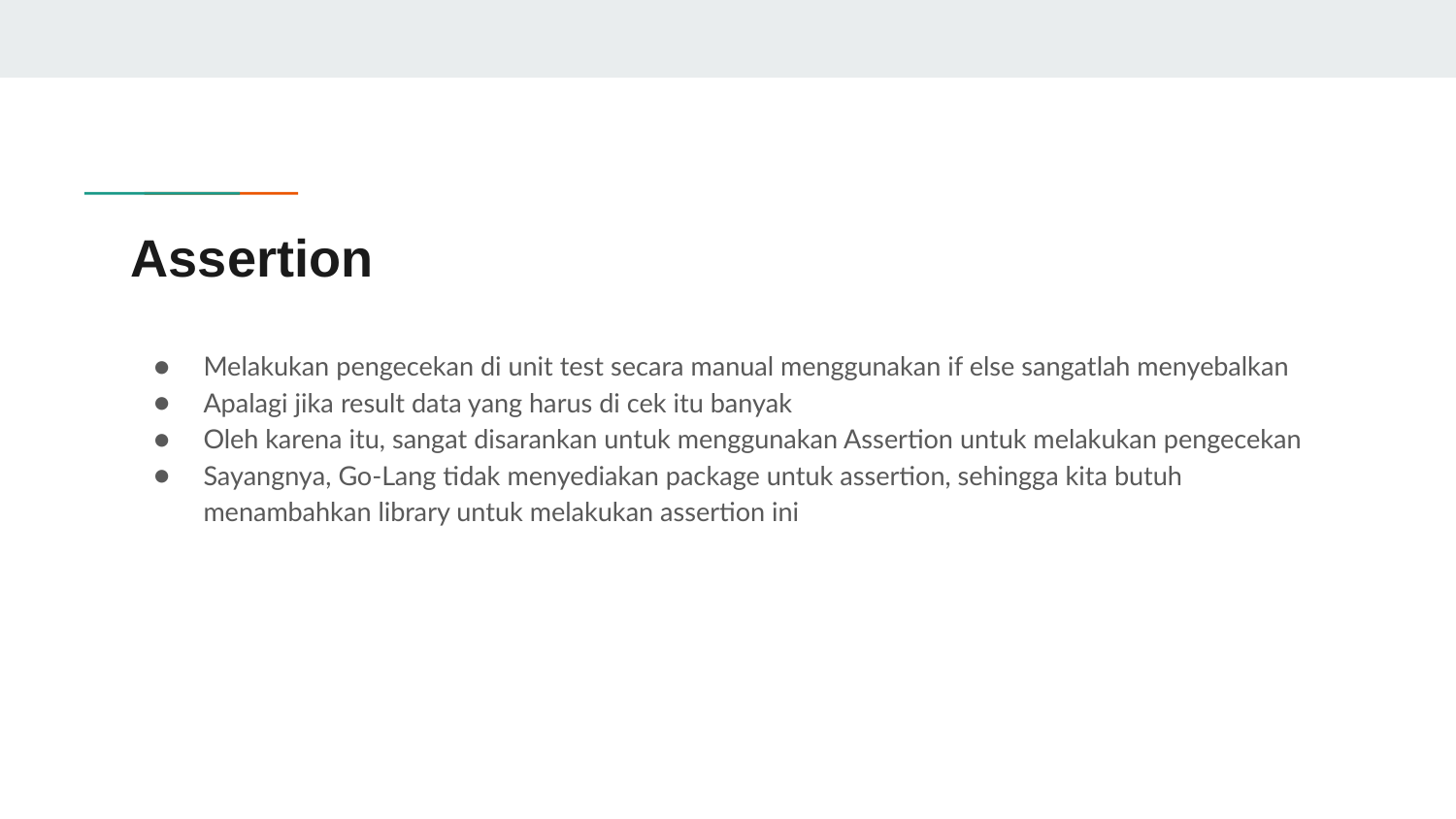

# Assertion
Melakukan pengecekan di unit test secara manual menggunakan if else sangatlah menyebalkan
Apalagi jika result data yang harus di cek itu banyak
Oleh karena itu, sangat disarankan untuk menggunakan Assertion untuk melakukan pengecekan
Sayangnya, Go-Lang tidak menyediakan package untuk assertion, sehingga kita butuh menambahkan library untuk melakukan assertion ini